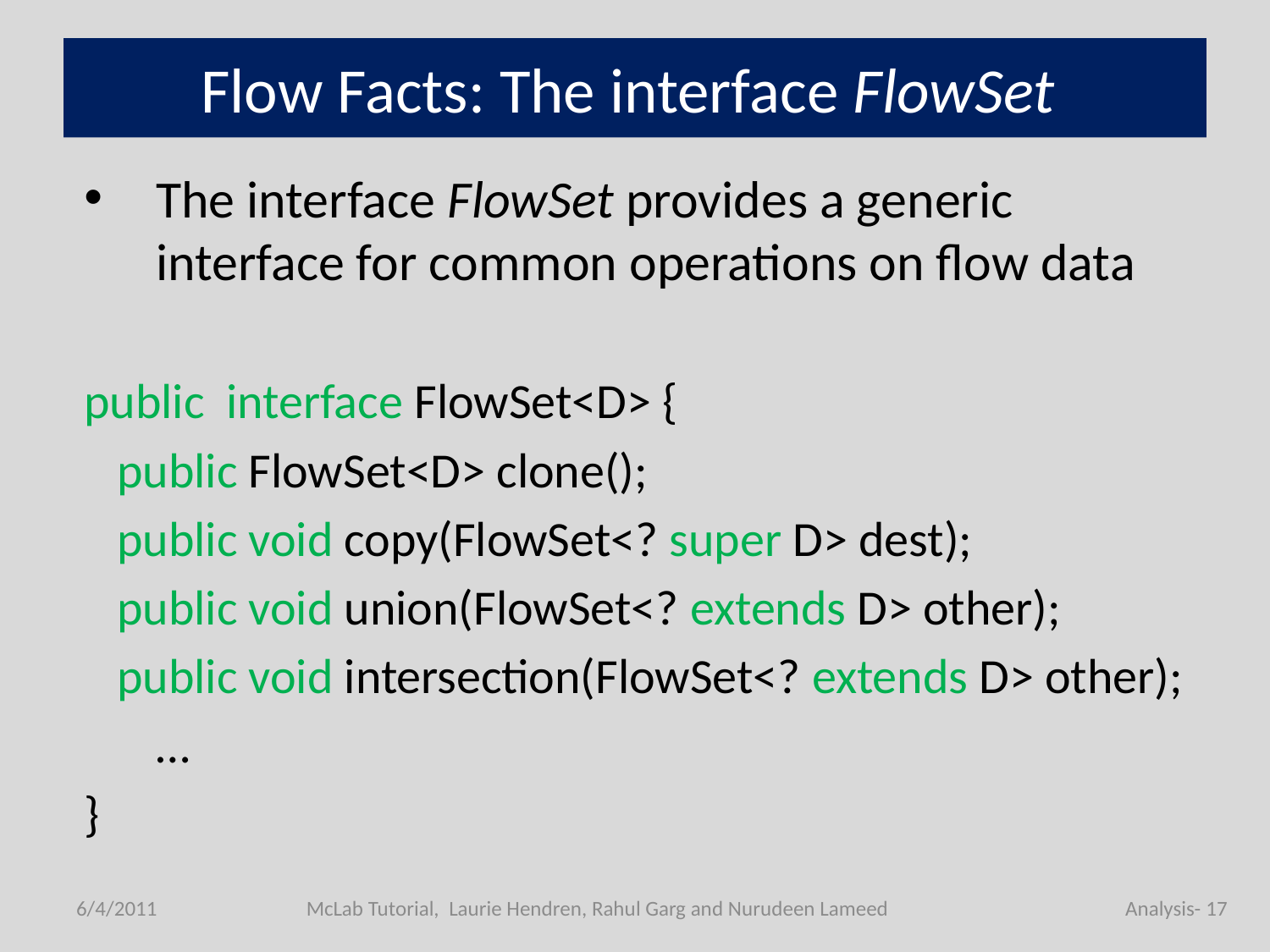

# Flow Facts: The interface FlowSet
The interface FlowSet provides a generic interface for common operations on flow data

public  interface FlowSet<D> {
   public FlowSet<D> clone();
   public void copy(FlowSet<? super D> dest);
   public void union(FlowSet<? extends D> other);
   public void intersection(FlowSet<? extends D> other);
	…
}
6/4/2011
McLab Tutorial,  Laurie Hendren, Rahul Garg and Nurudeen Lameed
Analysis- 17